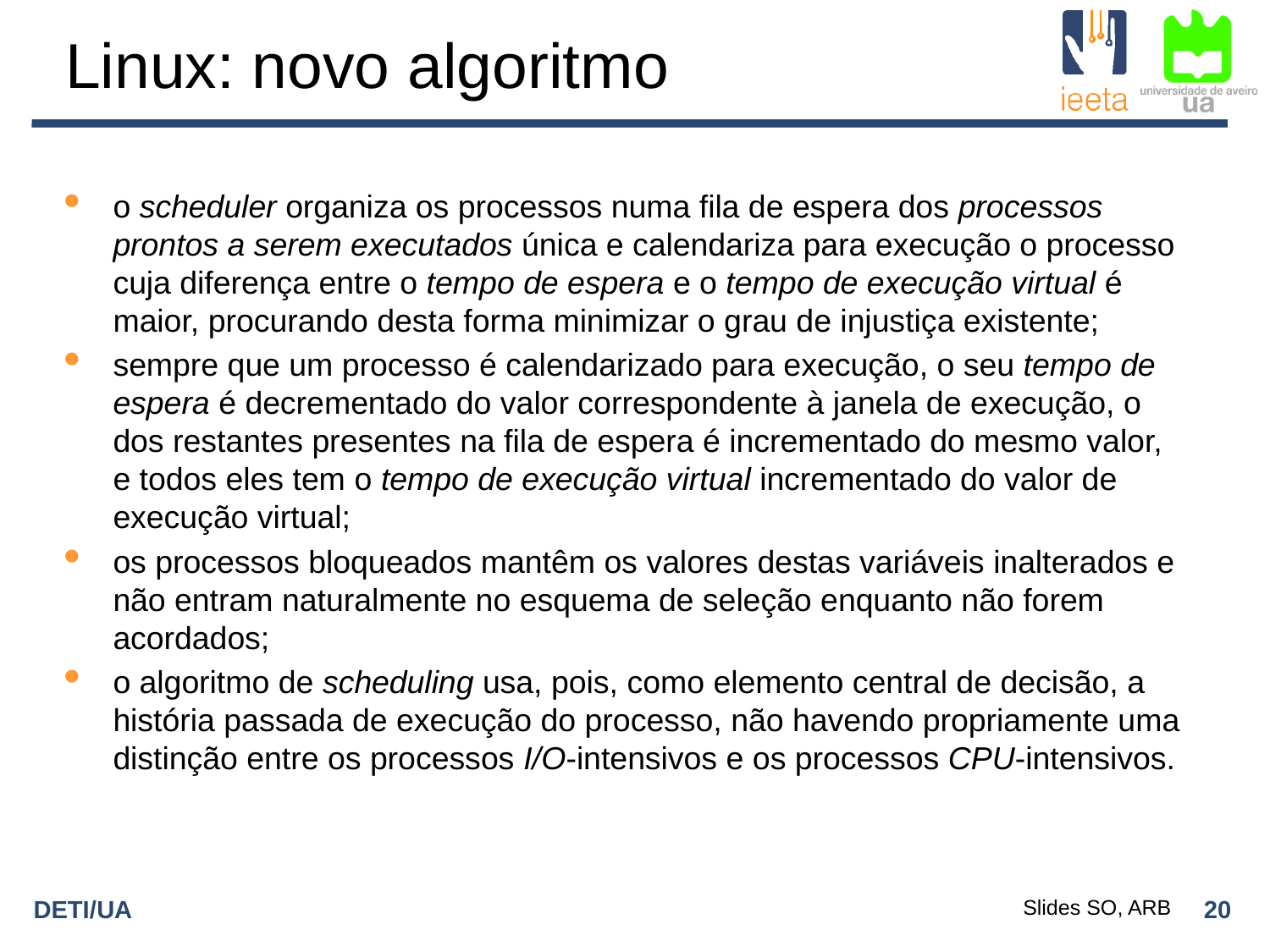

Linux: novo algoritmo
o scheduler organiza os processos numa fila de espera dos processos prontos a serem executados única e calendariza para execução o processo cuja diferença entre o tempo de espera e o tempo de execução virtual é maior, procurando desta forma minimizar o grau de injustiça existente;
sempre que um processo é calendarizado para execução, o seu tempo de espera é decrementado do valor correspondente à janela de execução, o dos restantes presentes na fila de espera é incrementado do mesmo valor, e todos eles tem o tempo de execução virtual incrementado do valor de execução virtual;
os processos bloqueados mantêm os valores destas variáveis inalterados e não entram naturalmente no esquema de seleção enquanto não forem acordados;
o algoritmo de scheduling usa, pois, como elemento central de decisão, a história passada de execução do processo, não havendo propriamente uma distinção entre os processos I/O-intensivos e os processos CPU-intensivos.
Slides SO, ARB